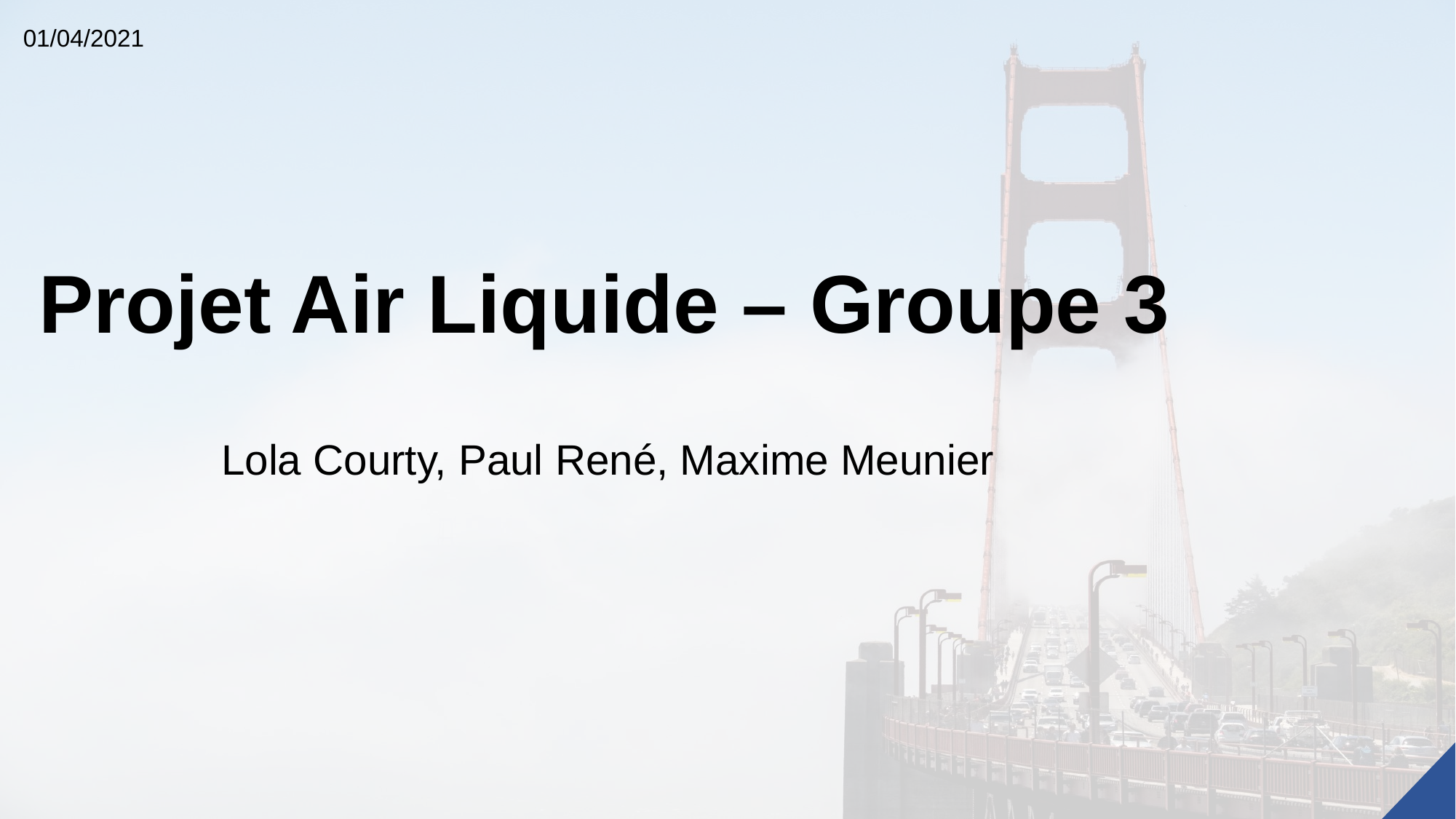

01/04/2021
# Projet Air Liquide – Groupe 3
Lola Courty, Paul René, Maxime Meunier